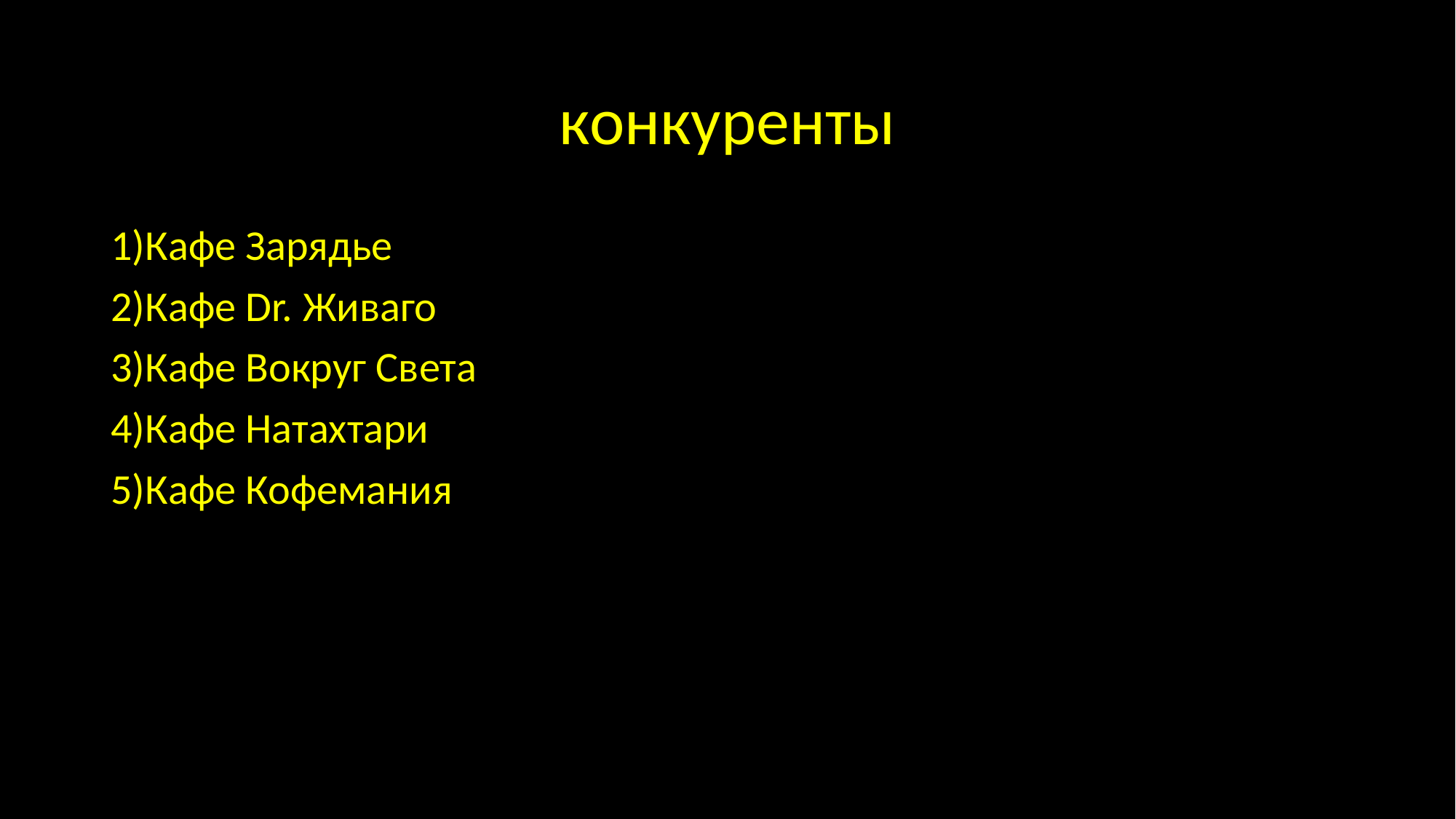

# конкуренты
1)Кафе Зарядье
2)Кафе Dr. Живаго
3)Кафе Вокруг Света
4)Кафе Натахтари
5)Кафе Кофемания